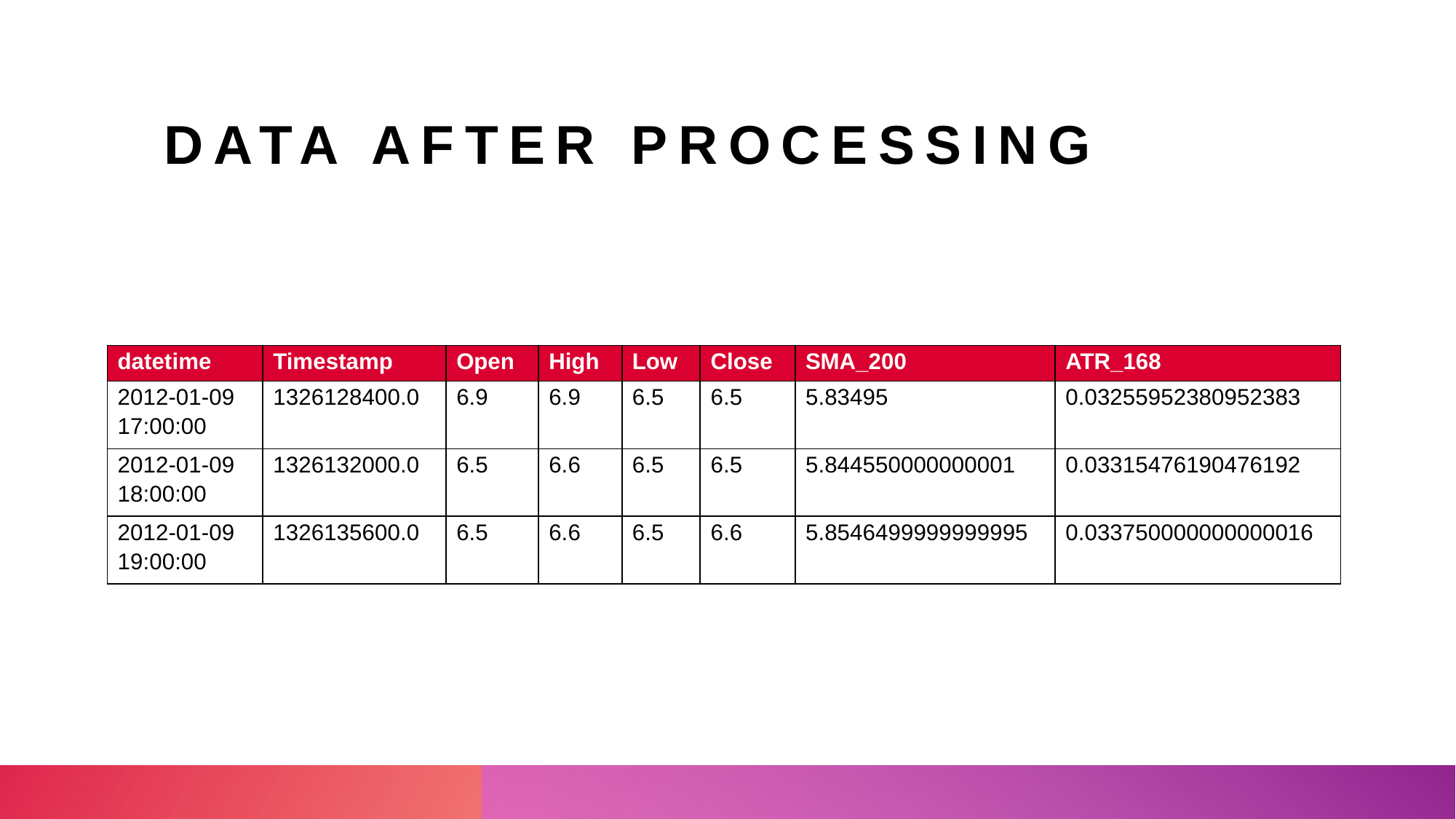

# Data after processing
| datetime | Timestamp | Open | High | Low | Close | SMA\_200 | ATR\_168 |
| --- | --- | --- | --- | --- | --- | --- | --- |
| 2012-01-09 17:00:00 | 1326128400.0 | 6.9 | 6.9 | 6.5 | 6.5 | 5.83495 | 0.03255952380952383 |
| 2012-01-09 18:00:00 | 1326132000.0 | 6.5 | 6.6 | 6.5 | 6.5 | 5.844550000000001 | 0.03315476190476192 |
| 2012-01-09 19:00:00 | 1326135600.0 | 6.5 | 6.6 | 6.5 | 6.6 | 5.8546499999999995 | 0.033750000000000016 |